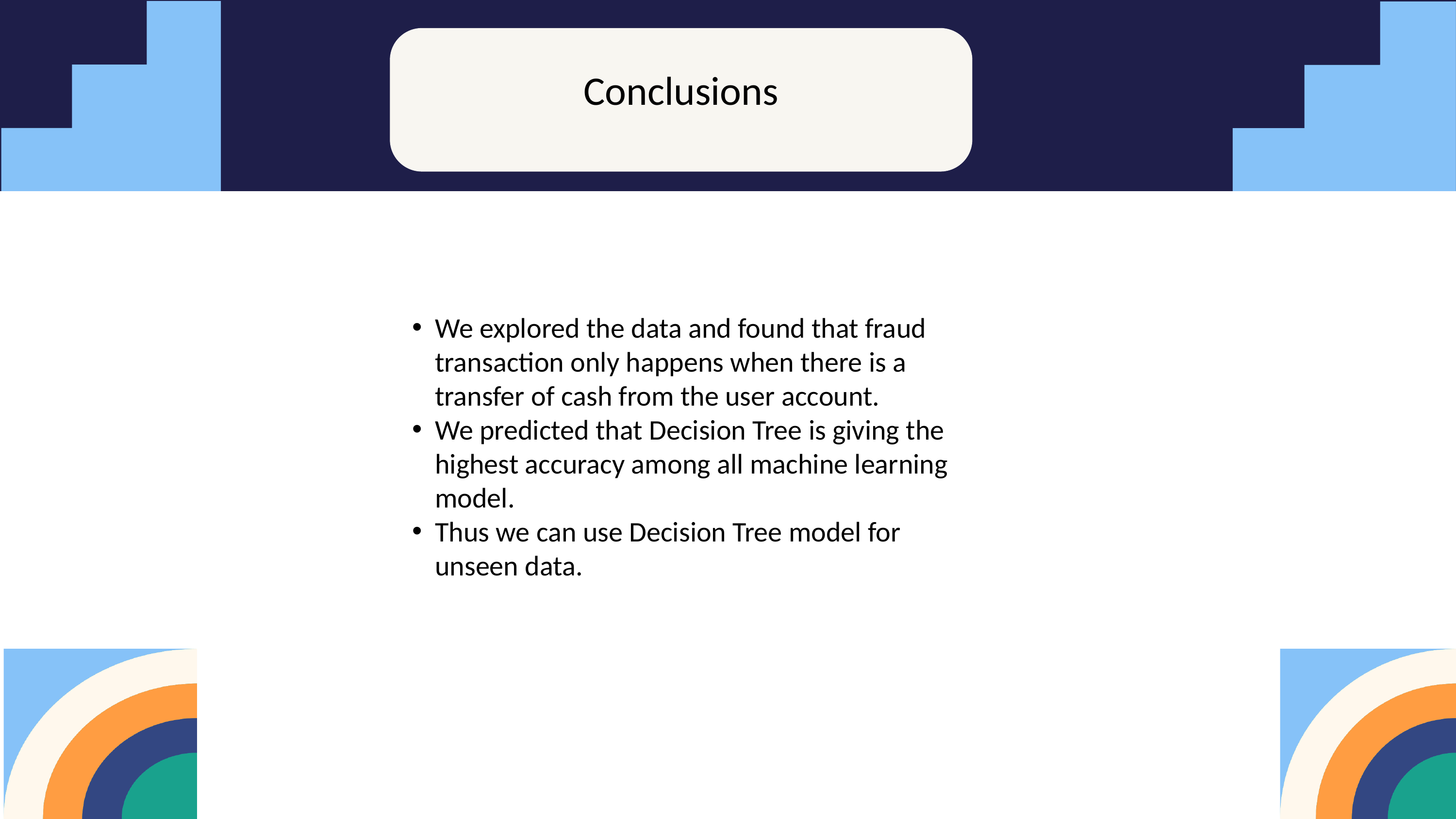

Conclusions

We explored the data and found that fraud transaction only happens when there is a transfer of cash from the user account.
We predicted that Decision Tree is giving the highest accuracy among all machine learning model.
Thus we can use Decision Tree model for unseen data.